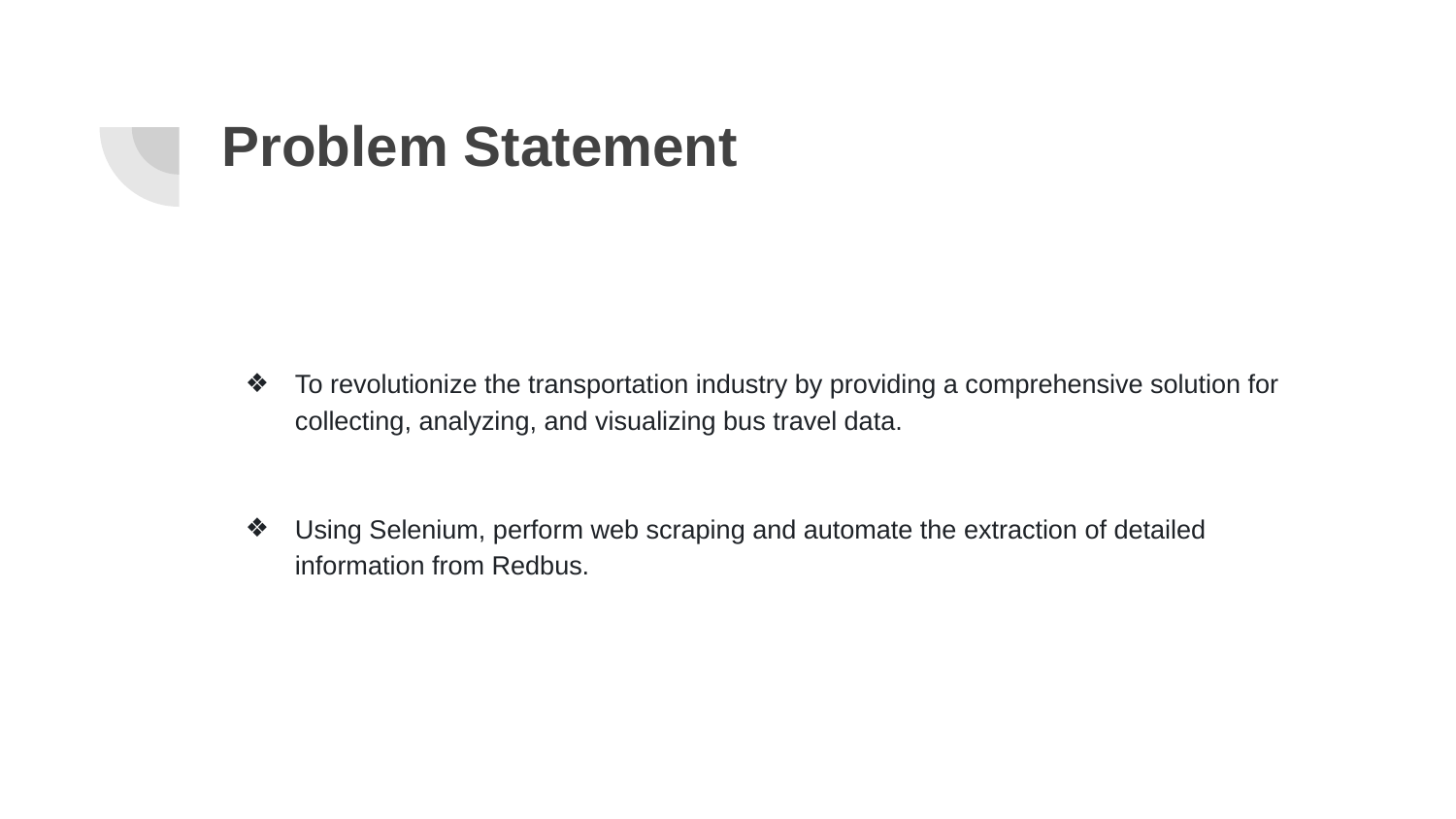

# Problem Statement

To revolutionize the transportation industry by providing a comprehensive solution for collecting, analyzing, and visualizing bus travel data.

Using Selenium, perform web scraping and automate the extraction of detailed information from Redbus.